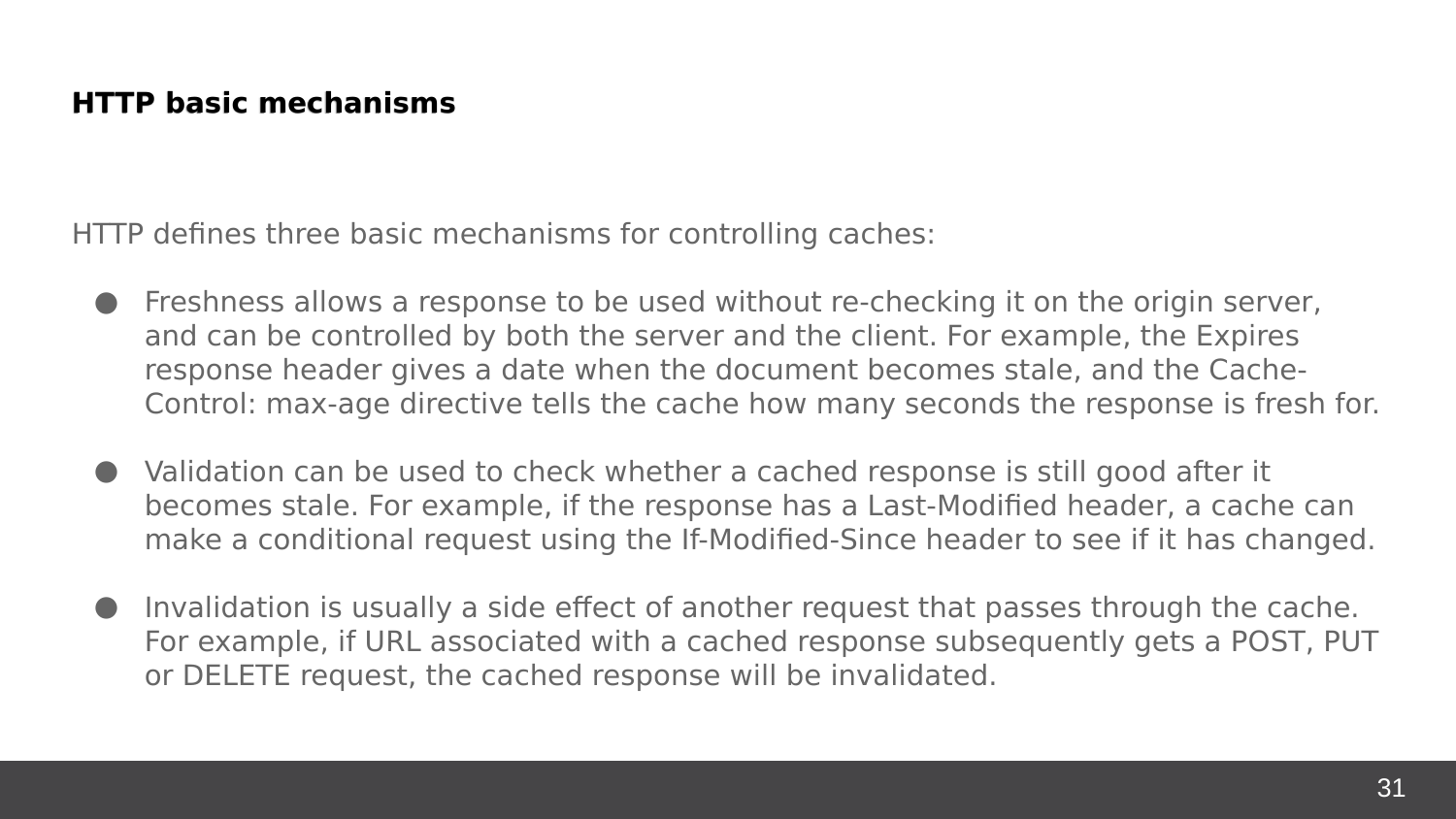

HTTP basic mechanisms
HTTP defines three basic mechanisms for controlling caches:

Freshness allows a response to be used without re-checking it on the origin server, and can be controlled by both the server and the client. For example, the Expires response header gives a date when the document becomes stale, and the Cache-Control: max-age directive tells the cache how many seconds the response is fresh for.

Validation can be used to check whether a cached response is still good after it becomes stale. For example, if the response has a Last-Modified header, a cache can make a conditional request using the If-Modified-Since header to see if it has changed.

Invalidation is usually a side effect of another request that passes through the cache. For example, if URL associated with a cached response subsequently gets a POST, PUT or DELETE request, the cached response will be invalidated.
31